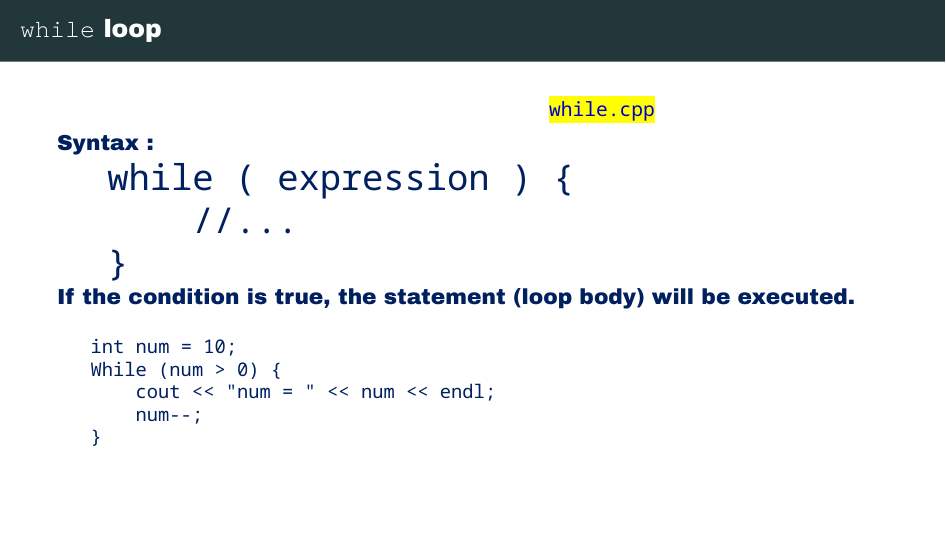

# while loop
while.cpp
Syntax :
while ( expression ) {
    //...
}
If the condition is true, the statement (loop body) will be executed.

int num = 10;
While (num > 0) {
    cout << "num = " << num << endl;
    num--;
}